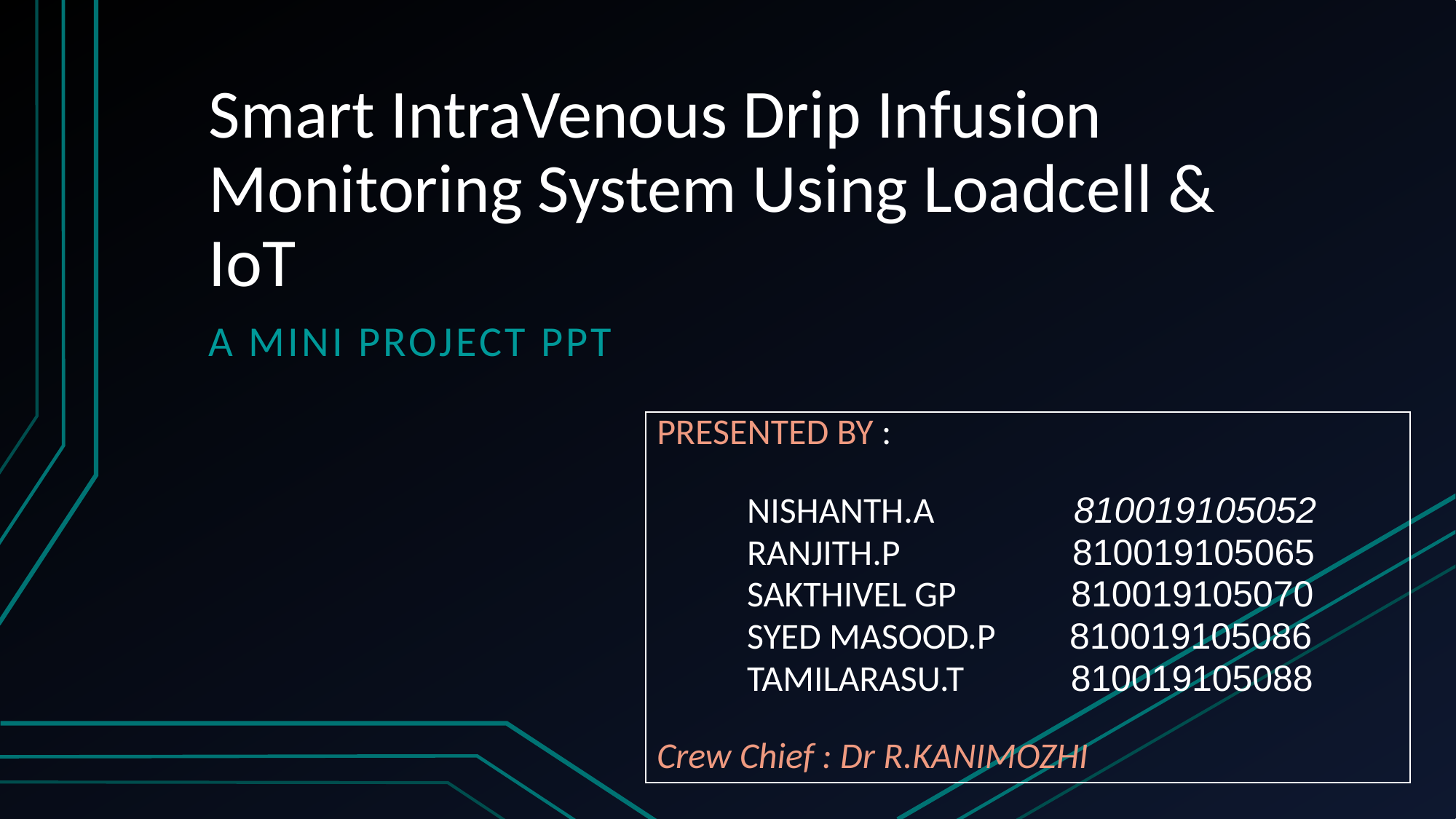

# Smart IntraVenous Drip Infusion Monitoring System Using Loadcell & IoT
A Mini project ppt
| PRESENTED BY : NISHANTH.A 810019105052 RANJITH.P 810019105065 SAKTHIVEL GP 810019105070 SYED MASOOD.P 810019105086 TAMILARASU.T 810019105088 Crew Chief : Dr R.KANIMOZHI |
| --- |